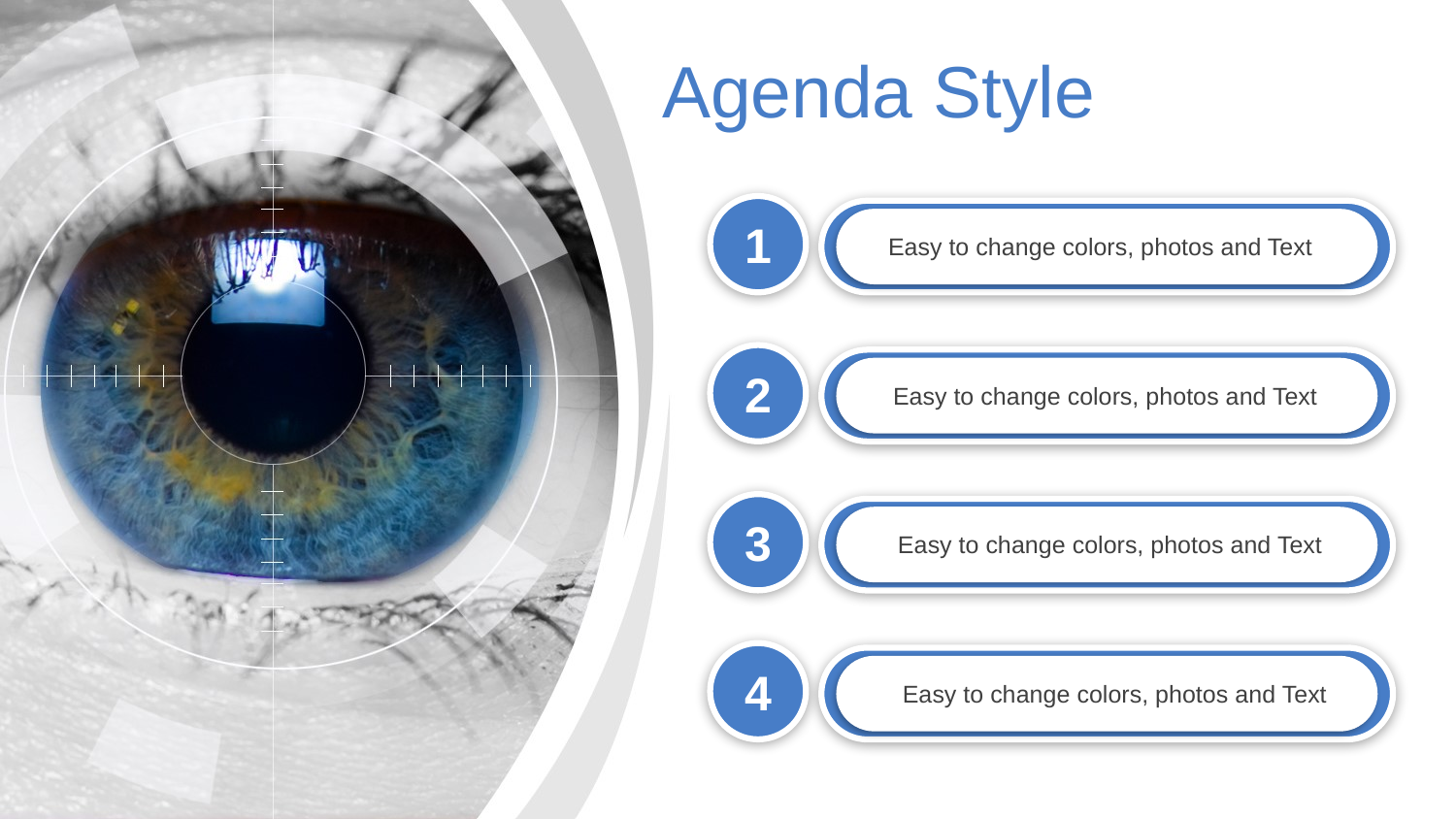

Agenda Style

1
Easy to change colors, photos and Text

2
Easy to change colors, photos and Text

3
Easy to change colors, photos and Text

4
Easy to change colors, photos and Text